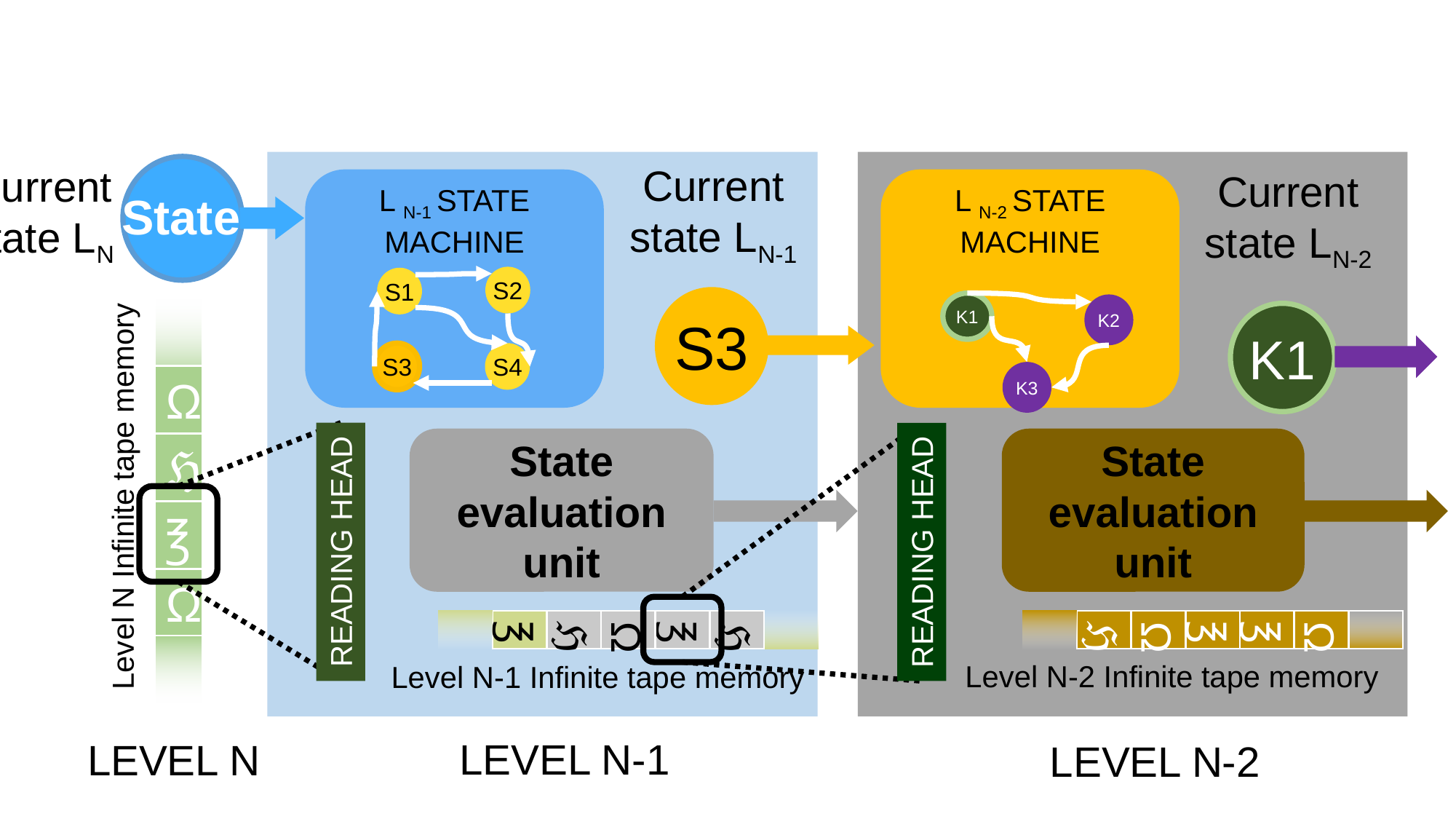

Current state LN-1
Current state LN

Current state LN-2
L N-1 STATE MACHINE
L N-2 STATE MACHINE
State

S2
S1
S3
S4
S3

K1
K2
K3

Ω
ℌ
℥
Ω

…
K1

READING HEAD
State evaluation unit
State evaluation unit

READING HEAD

ℌ
℥
Ω
ℌ
℥

Ω
℥
℥
Ω
ℌ

…
Level N Infinite tape memory
Level N-2 Infinite tape memory
Level N-1 Infinite tape memory
LEVEL N-1
LEVEL N
LEVEL N-2